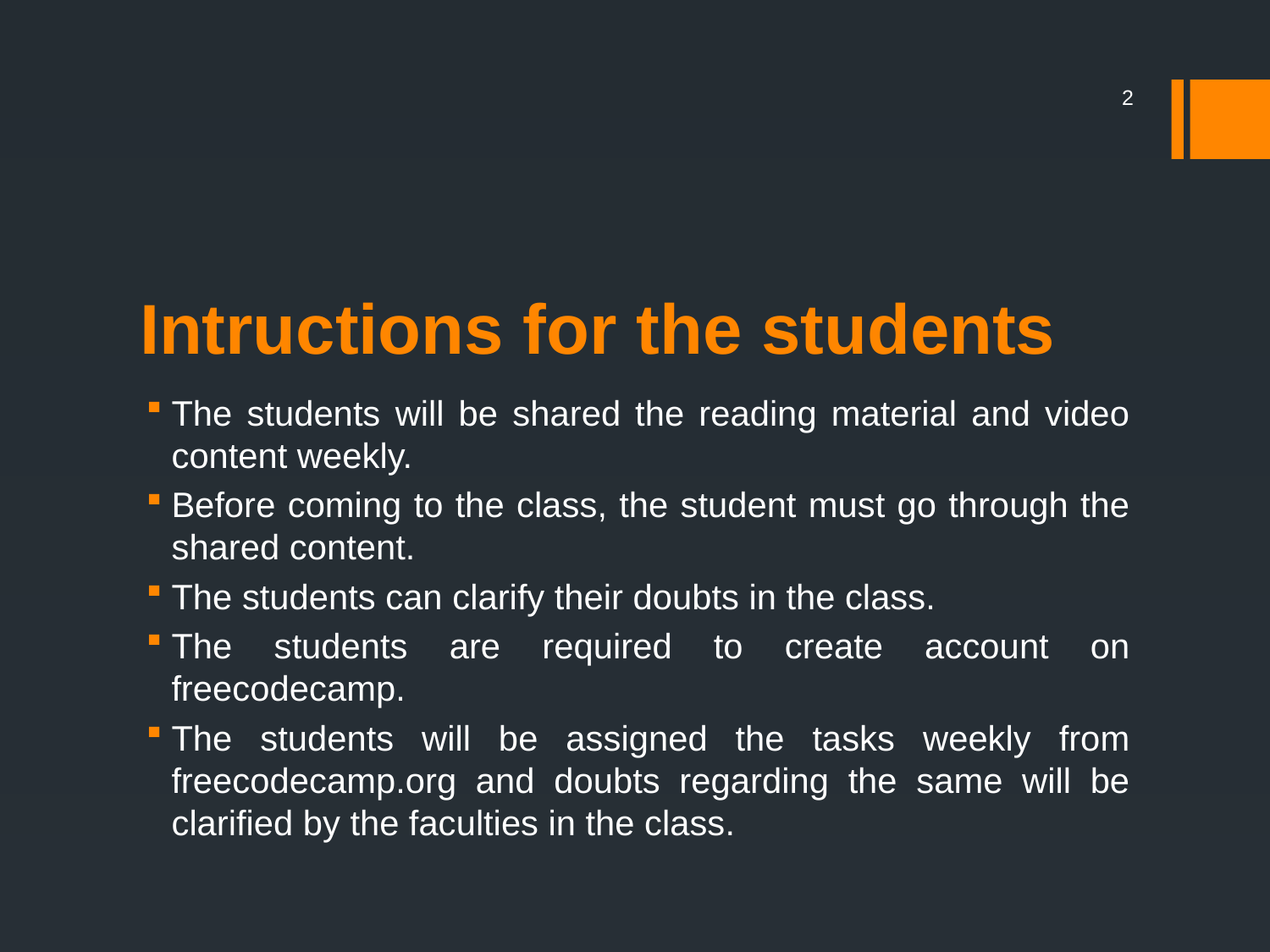

2
# Intructions for the students
The students will be shared the reading material and video content weekly.
Before coming to the class, the student must go through the shared content.
The students can clarify their doubts in the class.
The students are required to create account on freecodecamp.
The students will be assigned the tasks weekly from freecodecamp.org and doubts regarding the same will be clarified by the faculties in the class.